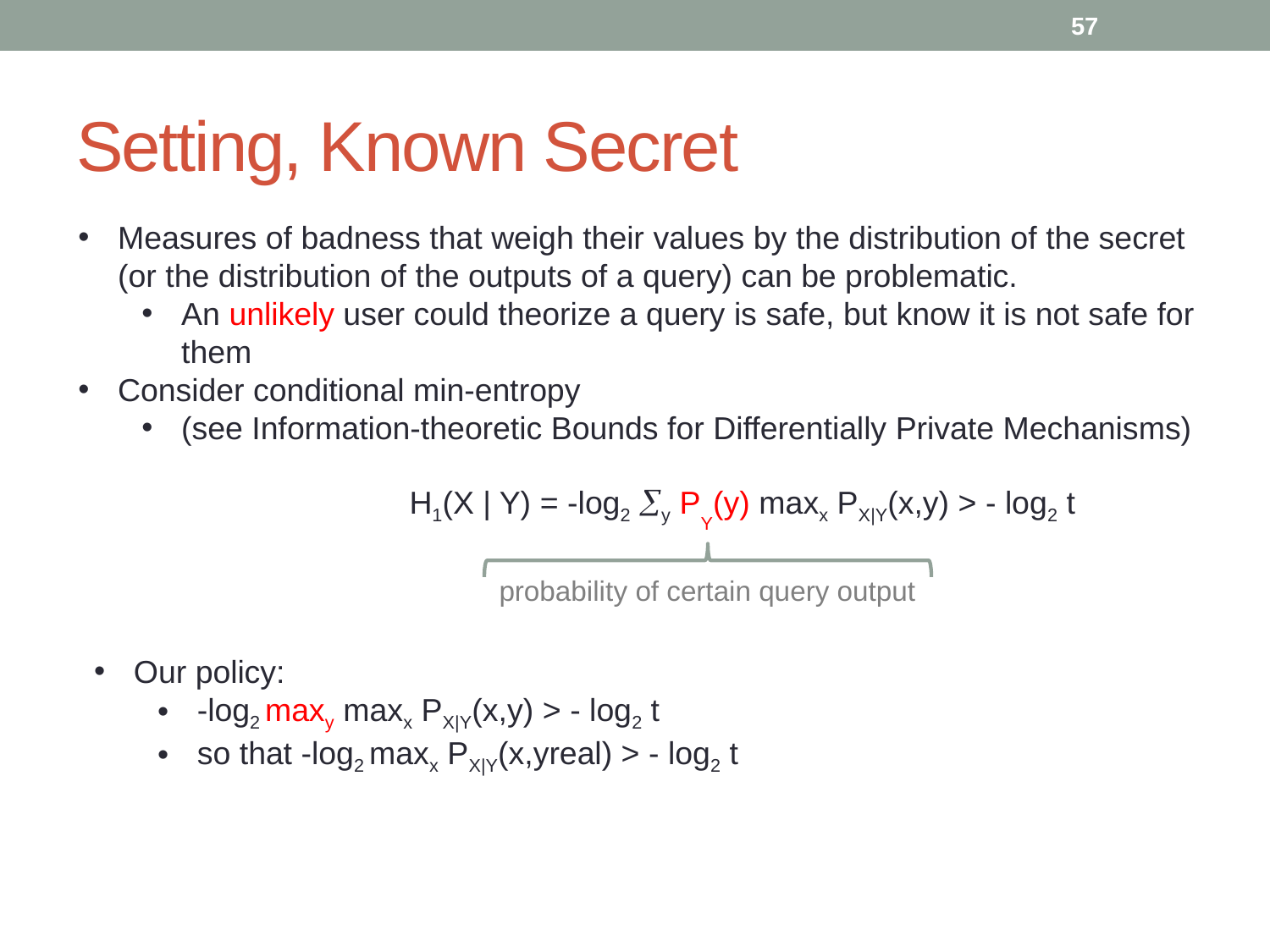

57
# Setting, Known Secret
Measures of badness that weigh their values by the distribution of the secret (or the distribution of the outputs of a query) can be problematic.
An unlikely user could theorize a query is safe, but know it is not safe for them
Consider conditional min-entropy
(see Information-theoretic Bounds for Differentially Private Mechanisms)

H1(X | Y) = -log2 ∑y PY(y) maxx PX|Y(x,y) > - log2 t
probability of certain query output
Our policy:
-log2 maxy maxx PX|Y(x,y) > - log2 t
so that -log2 maxx PX|Y(x,yreal) > - log2 t